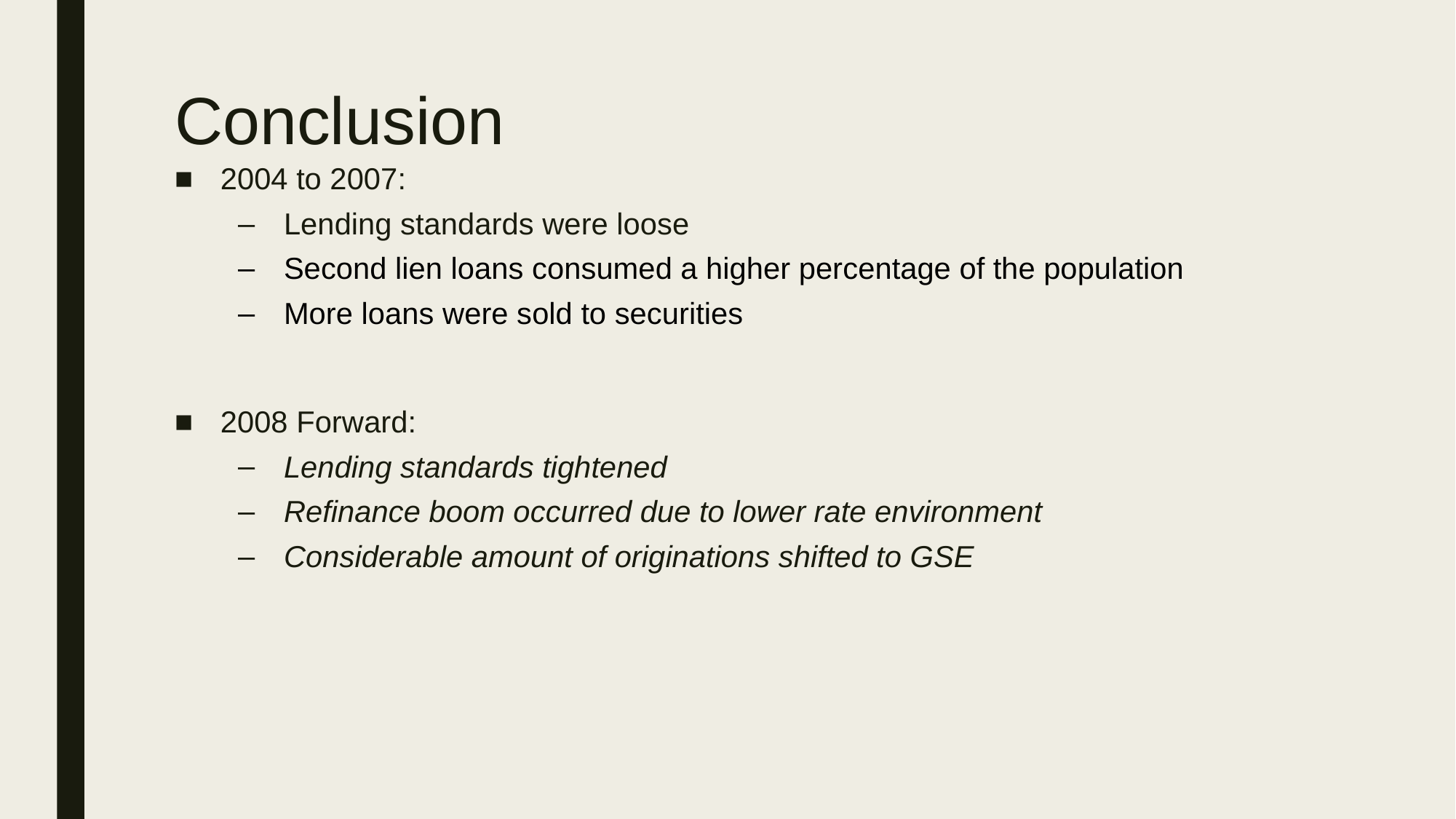

# Conclusion
2004 to 2007:
Lending standards were loose
Second lien loans consumed a higher percentage of the population
More loans were sold to securities

2008 Forward:
Lending standards tightened
Refinance boom occurred due to lower rate environment
Considerable amount of originations shifted to GSE